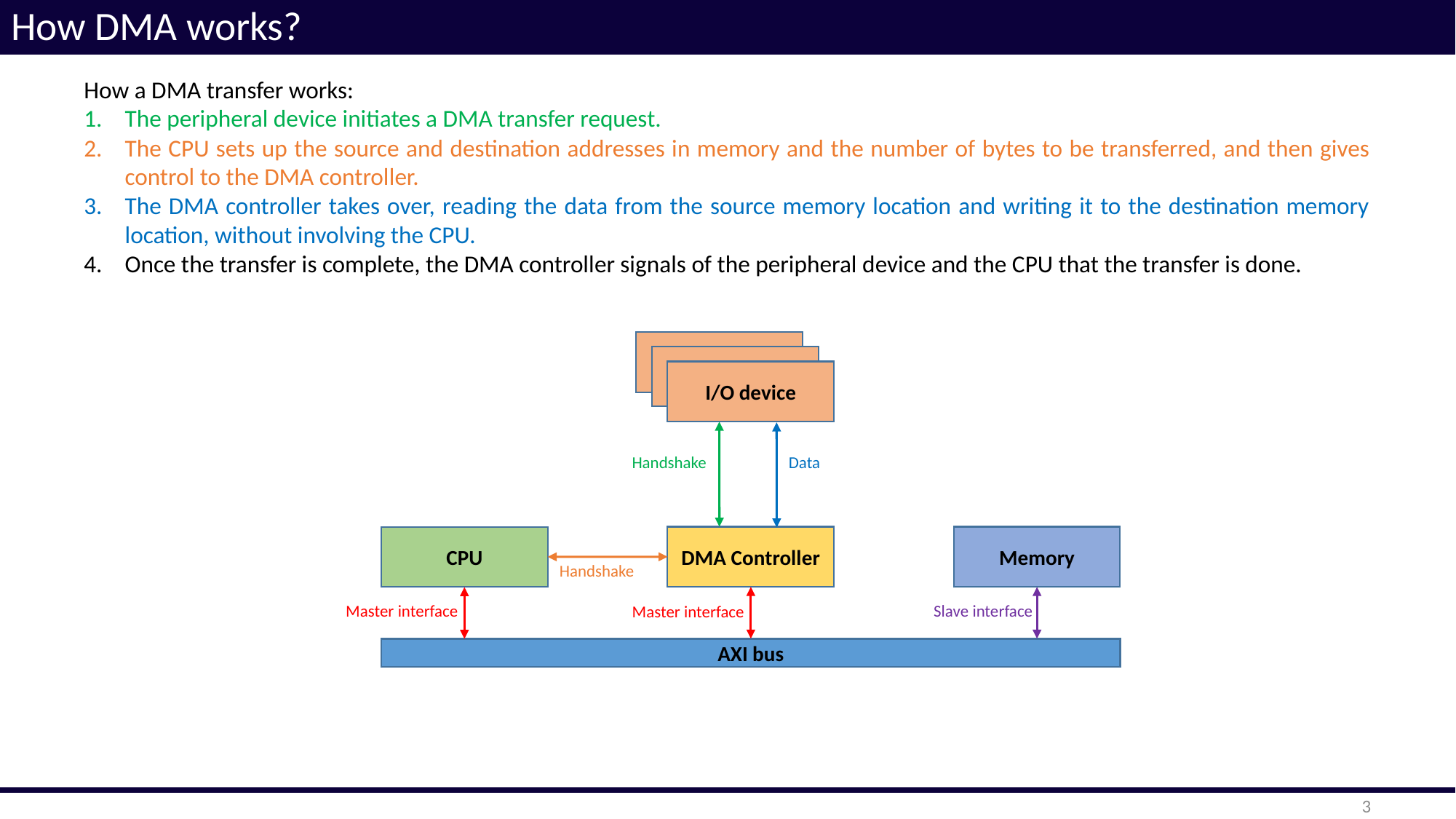

# How DMA works?
How a DMA transfer works:
The peripheral device initiates a DMA transfer request.
The CPU sets up the source and destination addresses in memory and the number of bytes to be transferred, and then gives control to the DMA controller.
The DMA controller takes over, reading the data from the source memory location and writing it to the destination memory location, without involving the CPU.
Once the transfer is complete, the DMA controller signals of the peripheral device and the CPU that the transfer is done.
I/O device
I/O device
I/O device
Handshake
Data
Memory
DMA Controller
CPU
Handshake
Master interface
Slave interface
Master interface
AXI bus
3